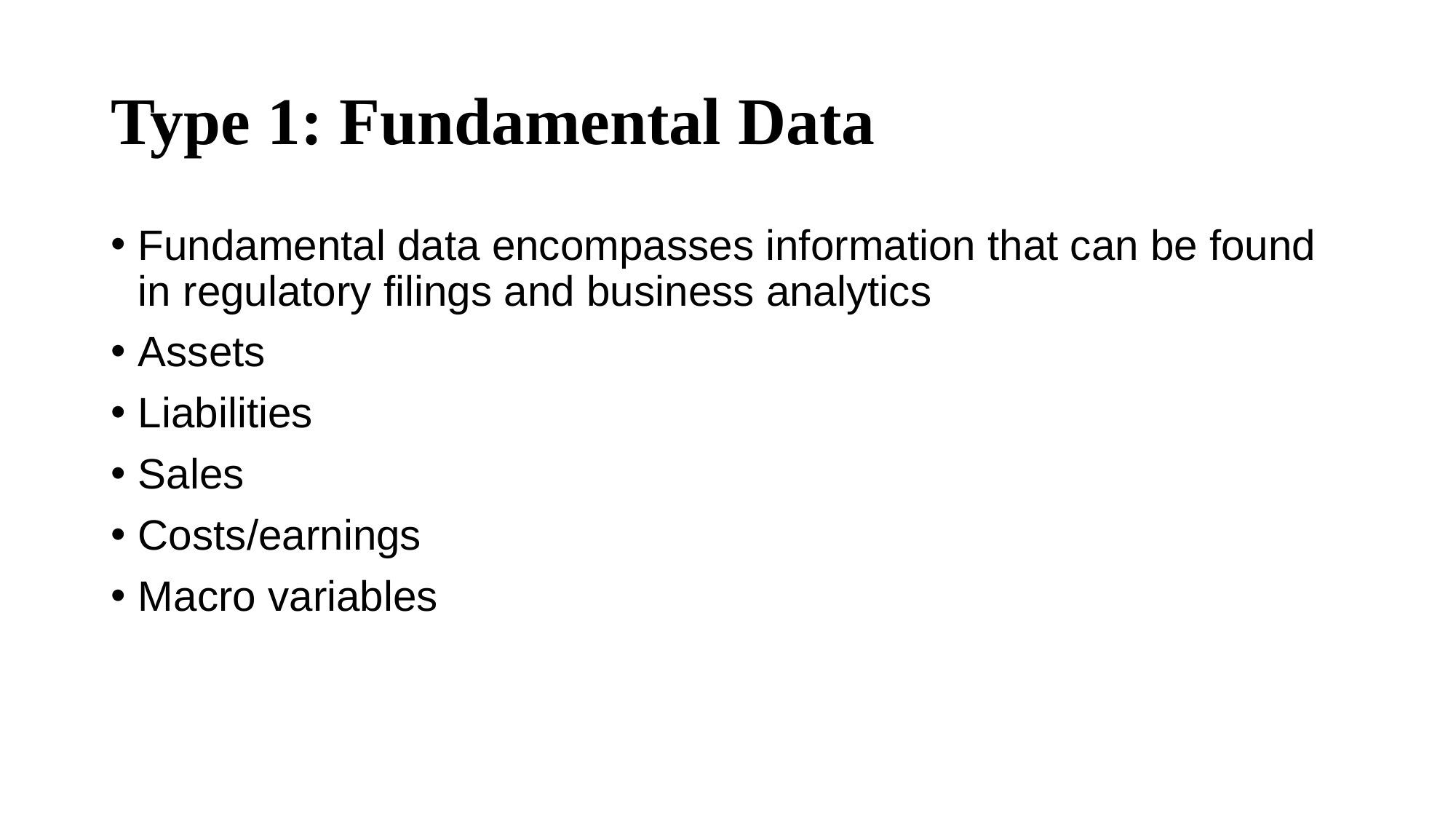

# Type 1: Fundamental Data
Fundamental data encompasses information that can be found in regulatory filings and business analytics
Assets
Liabilities
Sales
Costs/earnings
Macro variables